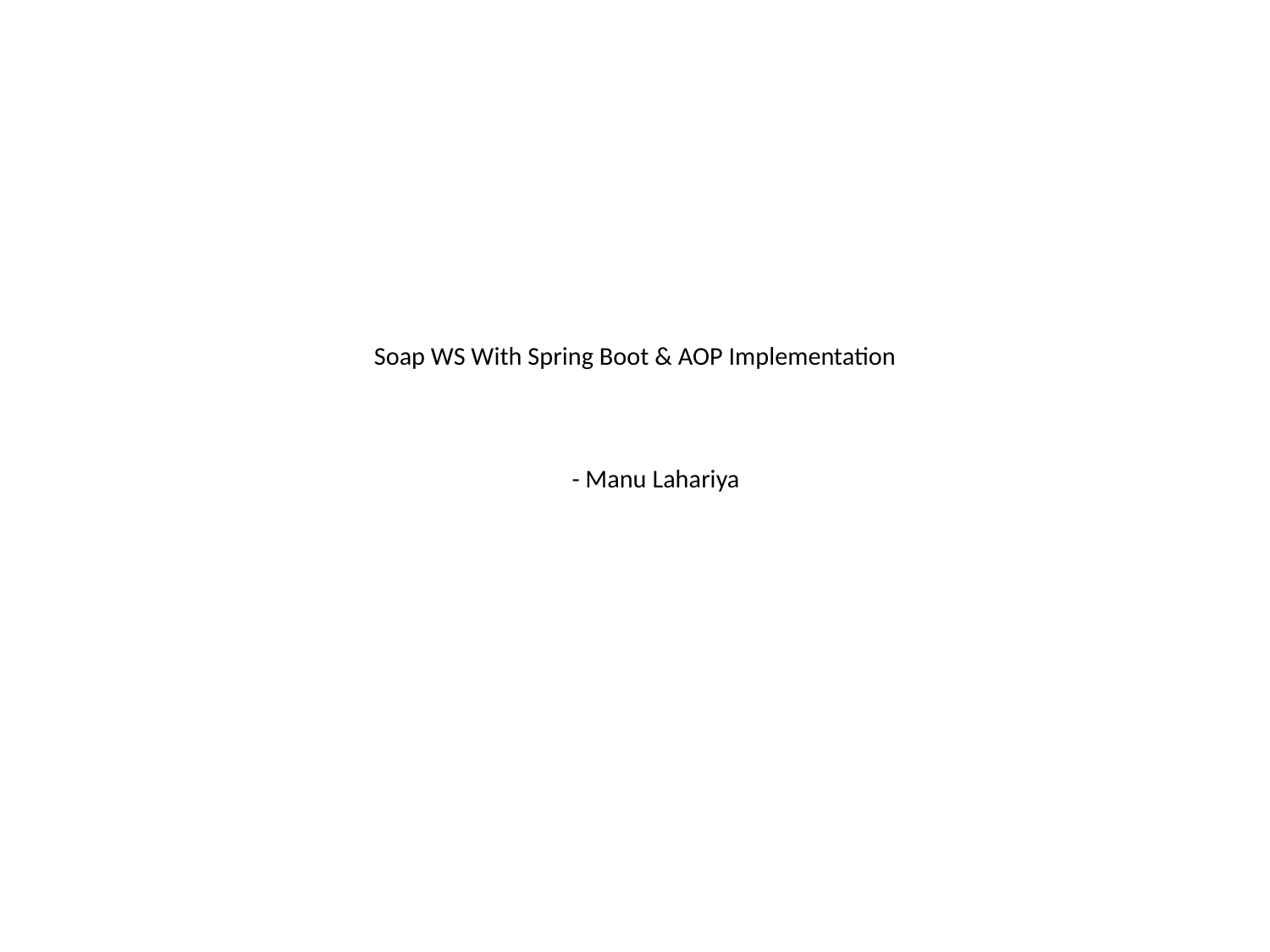

# Soap WS With Spring Boot & AOP Implementation - Manu Lahariya